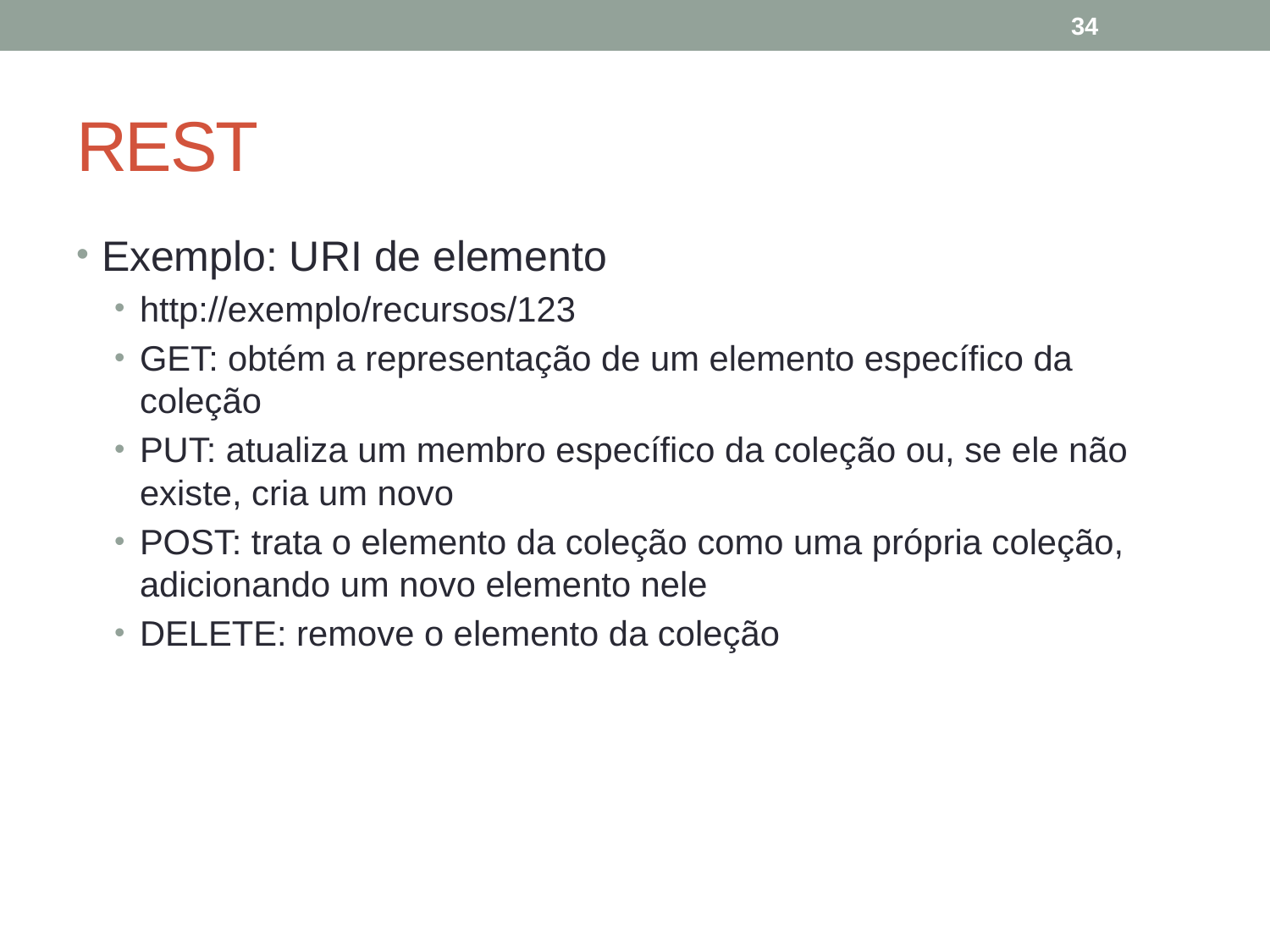

34
# REST
Exemplo: URI de elemento
http://exemplo/recursos/123
GET: obtém a representação de um elemento específico da coleção
PUT: atualiza um membro específico da coleção ou, se ele não existe, cria um novo
POST: trata o elemento da coleção como uma própria coleção, adicionando um novo elemento nele
DELETE: remove o elemento da coleção